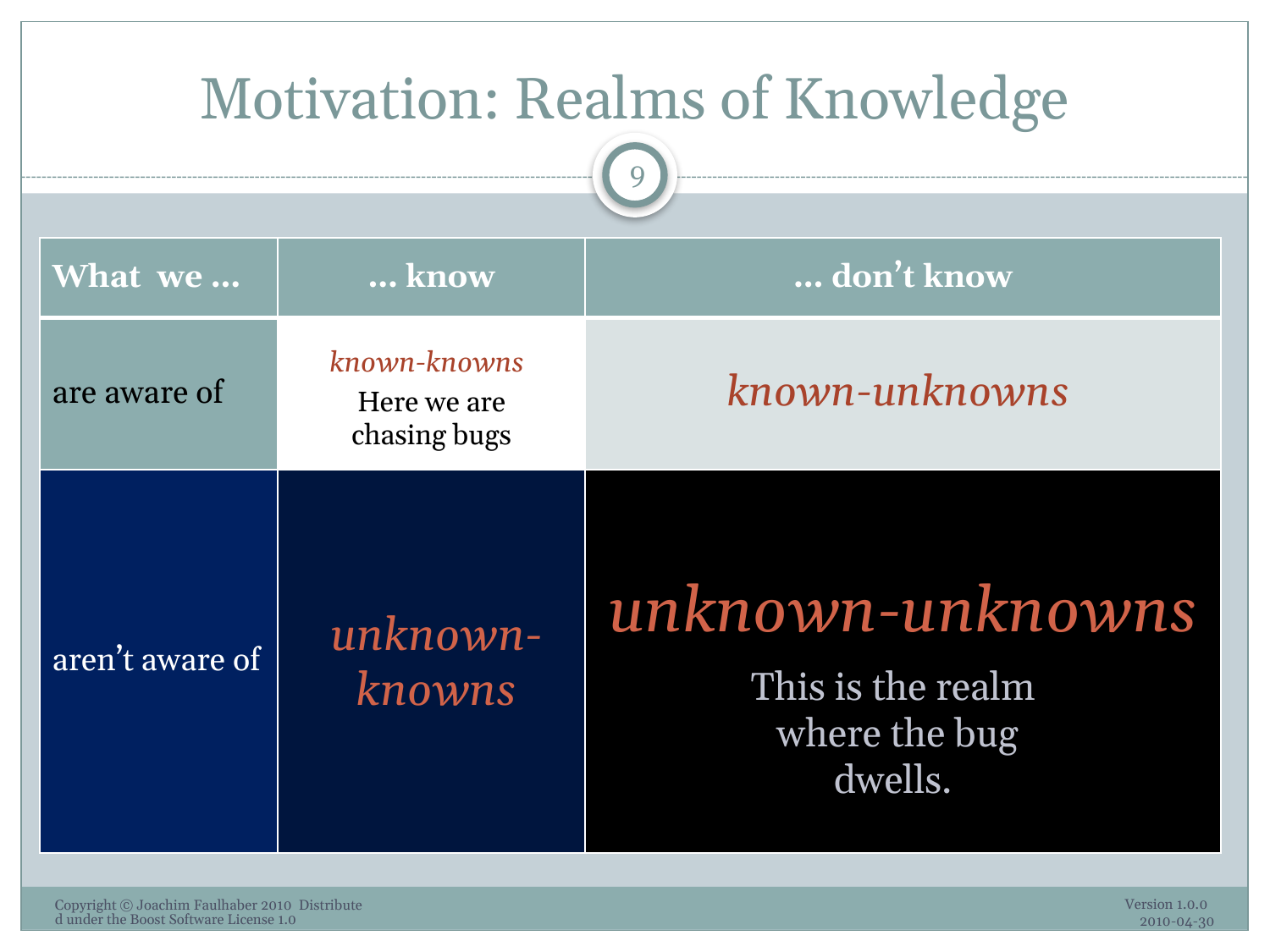

# Motivation: Realms of Knowledge
9
| What we … | … know | … don’t know |
| --- | --- | --- |
| are aware of |  |  |
| aren’t aware of |  |  |
known-knowns
known-unknowns
Here we are
chasing bugs
unknown-unknowns
unknown-knowns
This is the realm
 where the bug dwells.
Version 1.0.0   2010-04-30
Copyright © Joachim Faulhaber 2010  Distributed under the Boost Software License 1.0